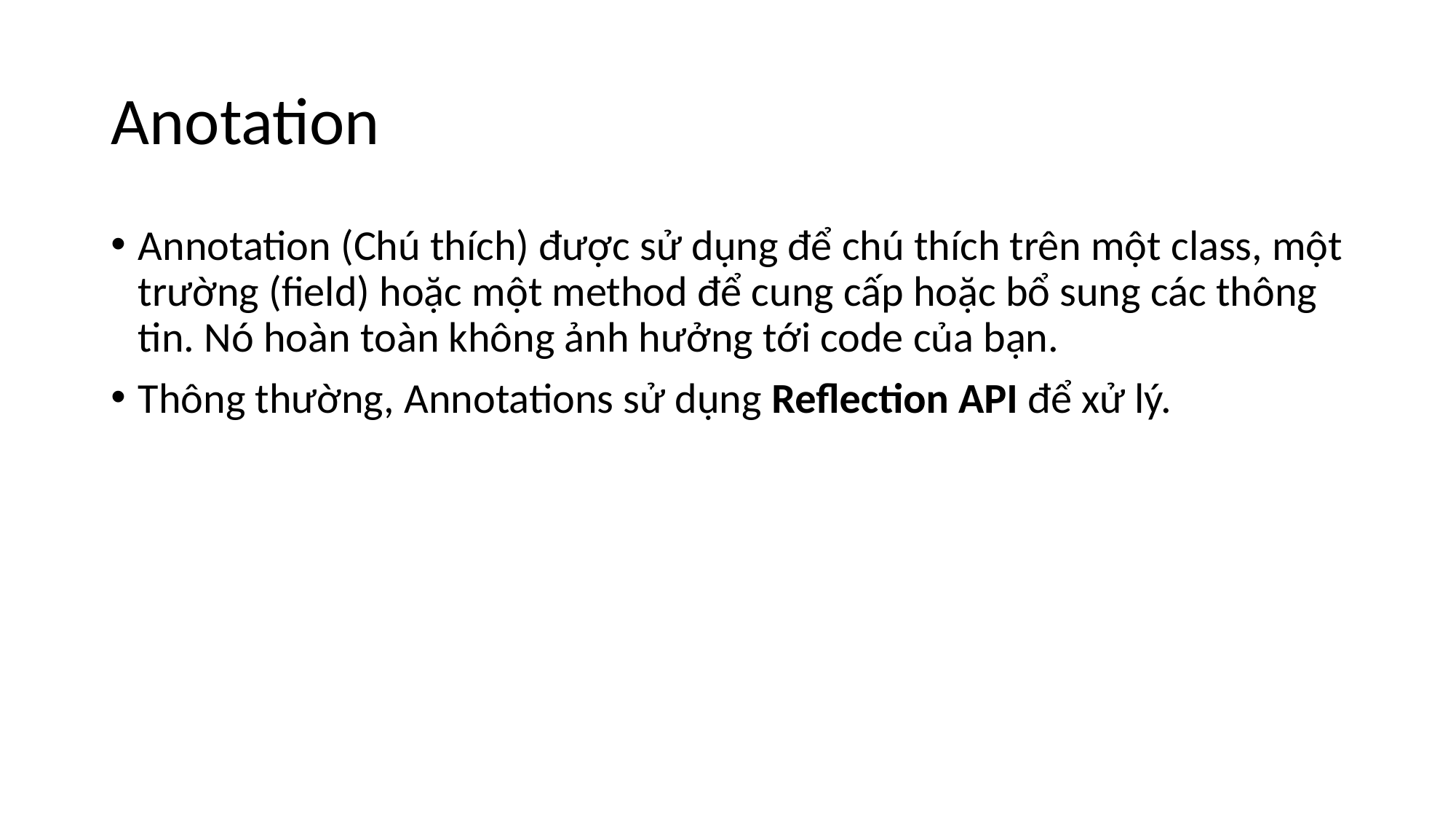

# Anotation
Annotation (Chú thích) được sử dụng để chú thích trên một class, một trường (field) hoặc một method để cung cấp hoặc bổ sung các thông tin. Nó hoàn toàn không ảnh hưởng tới code của bạn.
Thông thường, Annotations sử dụng Reflection API để xử lý.